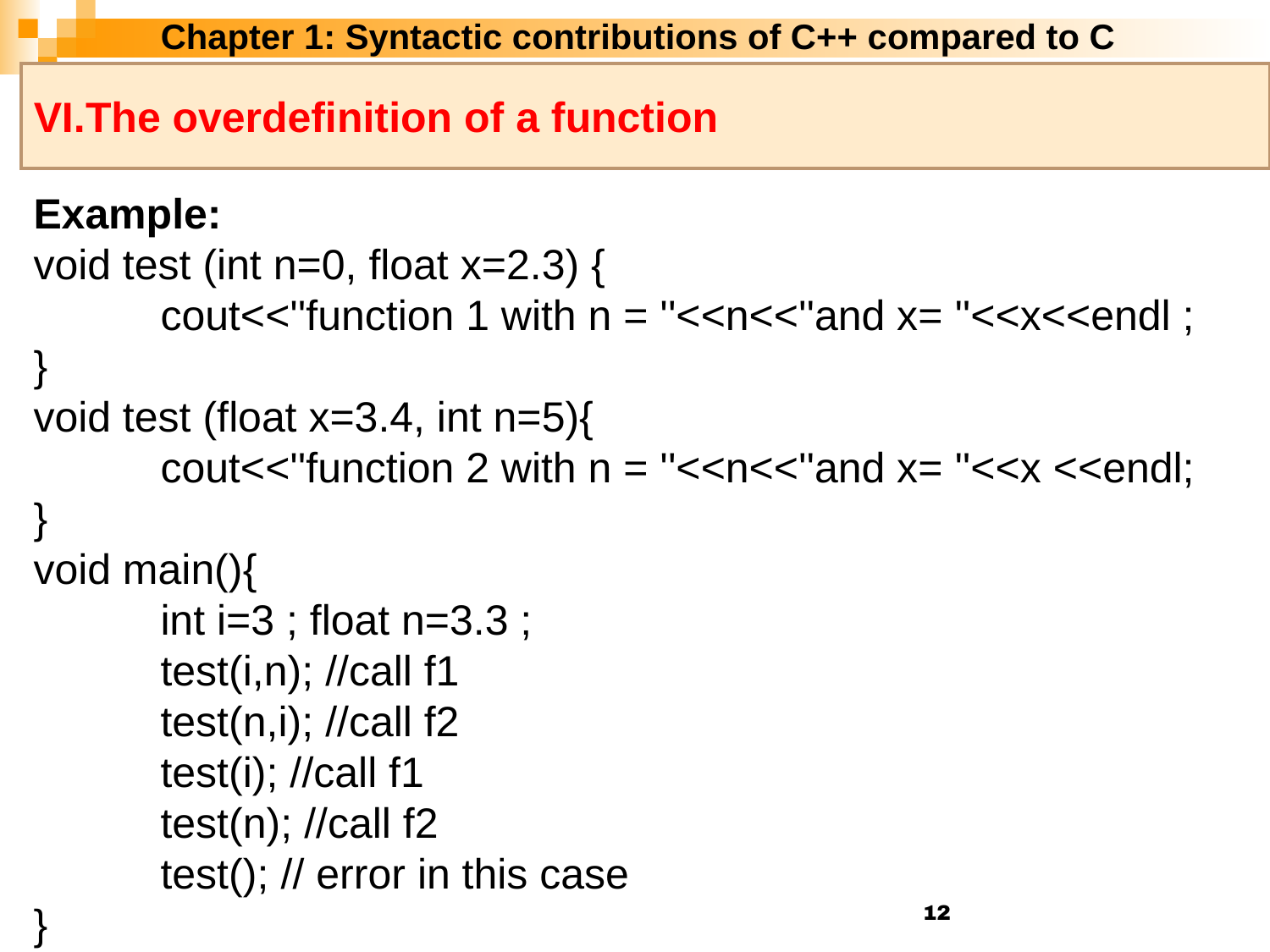

Chapter 1: Syntactic contributions of C++ compared to C
VI.The overdefinition of a function
Example:
void test (int n=0, float x=2.3) {
	cout<<''function 1 with n = ''<<n<<''and x= ''<<x<<endl ;
}
void test (float x=3.4, int n=5){
	cout<<''function 2 with n = ''<<n<<''and x= ''<<x <<endl;
}
void main(){
	int i=3 ; float n=3.3 ;
	test(i,n); //call f1
	test(n,i); //call f2
	test(i); //call f1
	test(n); //call f2
	test(); // error in this case
}
12